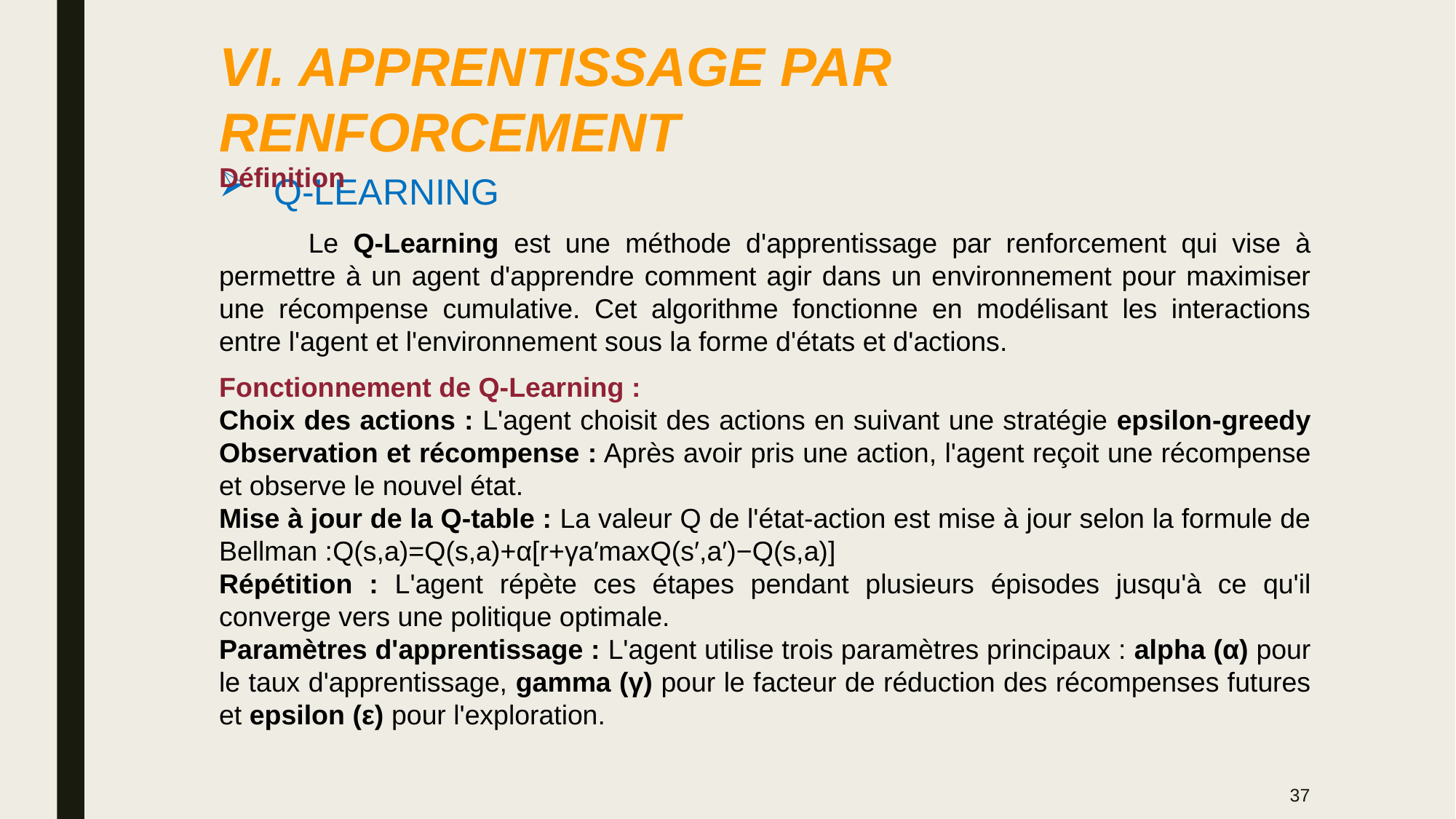

VI. APPRENTISSAGE PAR RENFORCEMENT
Q-Learning
Définition

      Le Q-Learning est une méthode d'apprentissage par renforcement qui vise à permettre à un agent d'apprendre comment agir dans un environnement pour maximiser une récompense cumulative. Cet algorithme fonctionne en modélisant les interactions entre l'agent et l'environnement sous la forme d'états et d'actions.
Fonctionnement de Q-Learning :
Choix des actions : L'agent choisit des actions en suivant une stratégie epsilon-greedy Observation et récompense : Après avoir pris une action, l'agent reçoit une récompense et observe le nouvel état.
Mise à jour de la Q-table : La valeur Q de l'état-action est mise à jour selon la formule de Bellman :Q(s,a)=Q(s,a)+α[r+γa′max​Q(s′,a′)−Q(s,a)]
Répétition : L'agent répète ces étapes pendant plusieurs épisodes jusqu'à ce qu'il converge vers une politique optimale.
Paramètres d'apprentissage : L'agent utilise trois paramètres principaux : alpha (α) pour le taux d'apprentissage, gamma (γ) pour le facteur de réduction des récompenses futures et epsilon (ε) pour l'exploration.

37